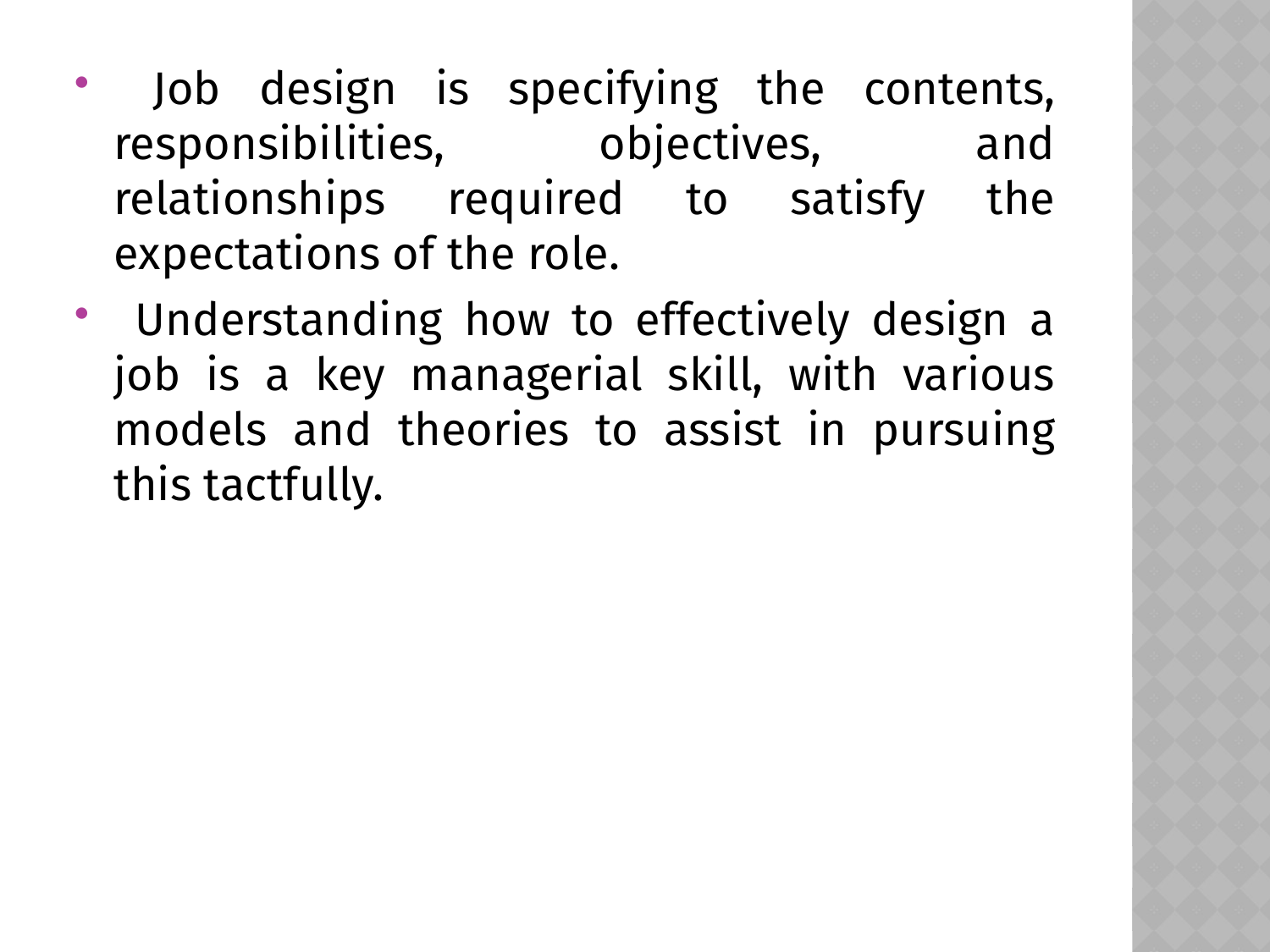

Job design is specifying the contents, responsibilities, objectives, and relationships required to satisfy the expectations of the role.
 Understanding how to effectively design a job is a key managerial skill, with various models and theories to assist in pursuing this tactfully.